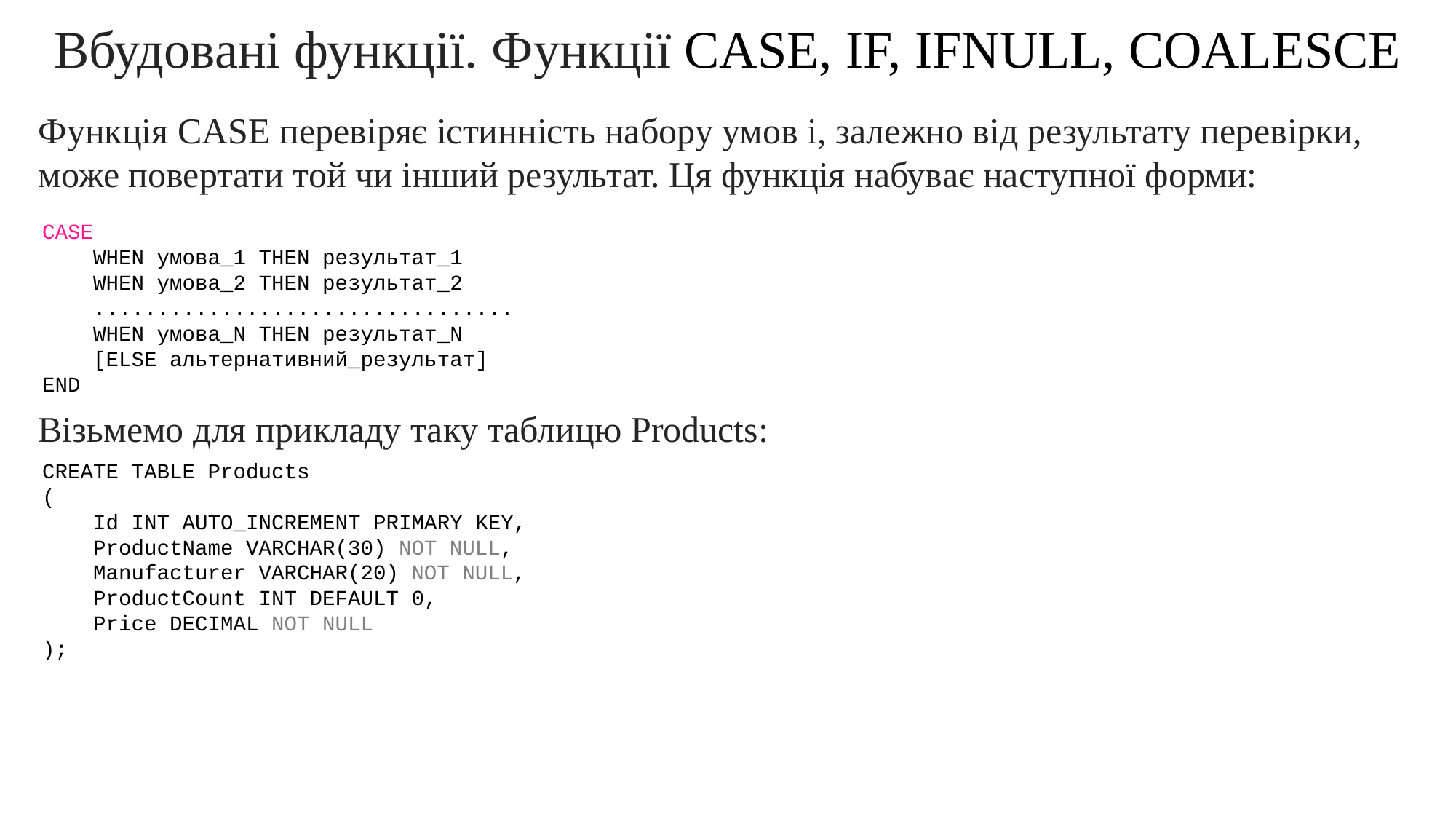

Вбудовані функції. Функції CASE, IF, IFNULL, COALESCE
Функція CASE перевіряє істинність набору умов і, залежно від результату перевірки, може повертати той чи інший результат. Ця функція набуває наступної форми:
CASE
    WHEN умова_1 THEN результат_1
    WHEN умова_2 THEN результат_2
    .................................
    WHEN умова_N THEN результат_N
    [ELSE альтернативний_результат]
END
Візьмемо для прикладу таку таблицю Products:
CREATE TABLE Products
(
    Id INT AUTO_INCREMENT PRIMARY KEY,
    ProductName VARCHAR(30) NOT NULL,
    Manufacturer VARCHAR(20) NOT NULL,
    ProductCount INT DEFAULT 0,
    Price DECIMAL NOT NULL
);